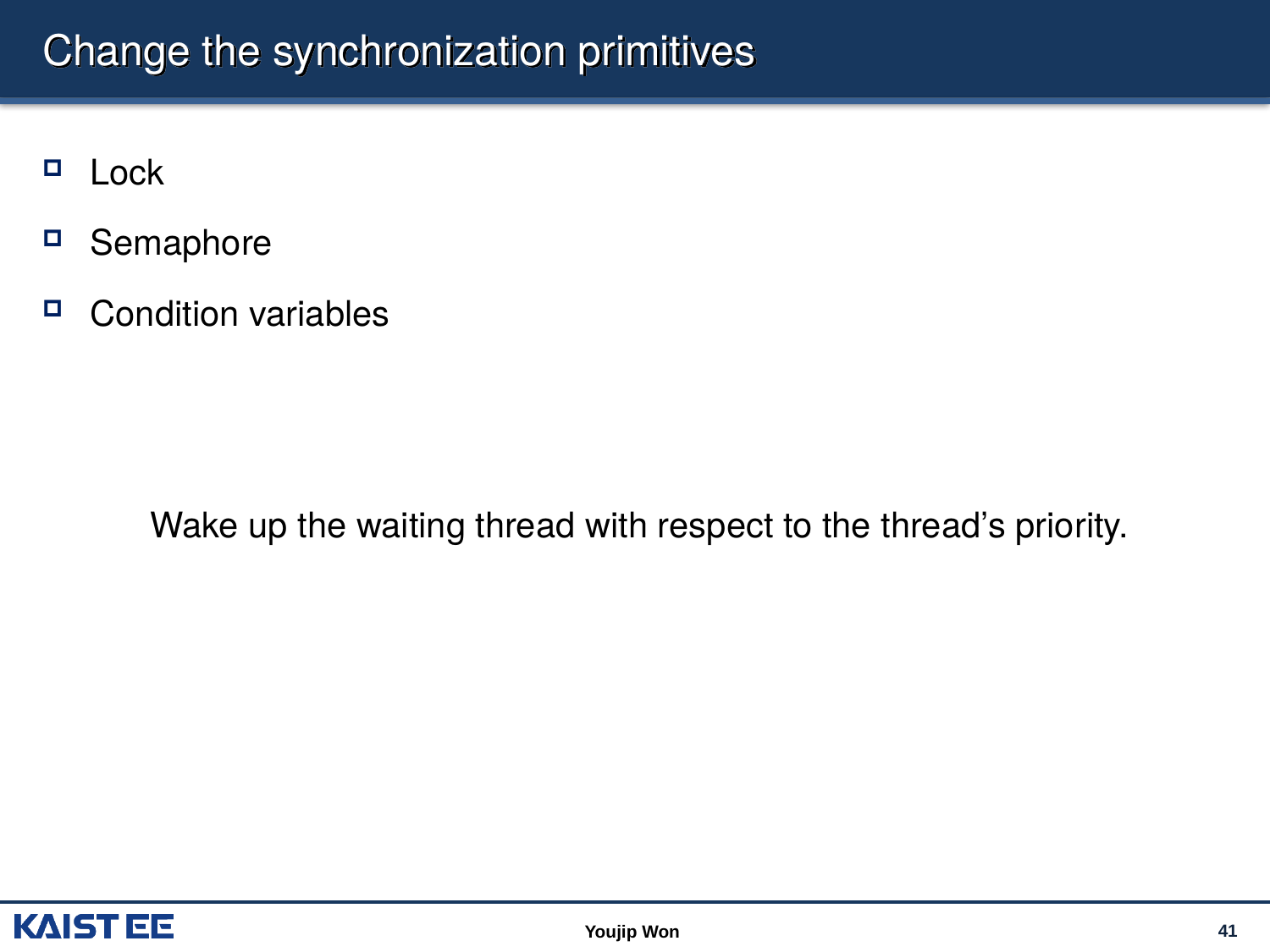

# Change the synchronization primitives
Lock
Semaphore
Condition variables

Wake up the waiting thread with respect to the thread’s priority.
Youjip Won
41